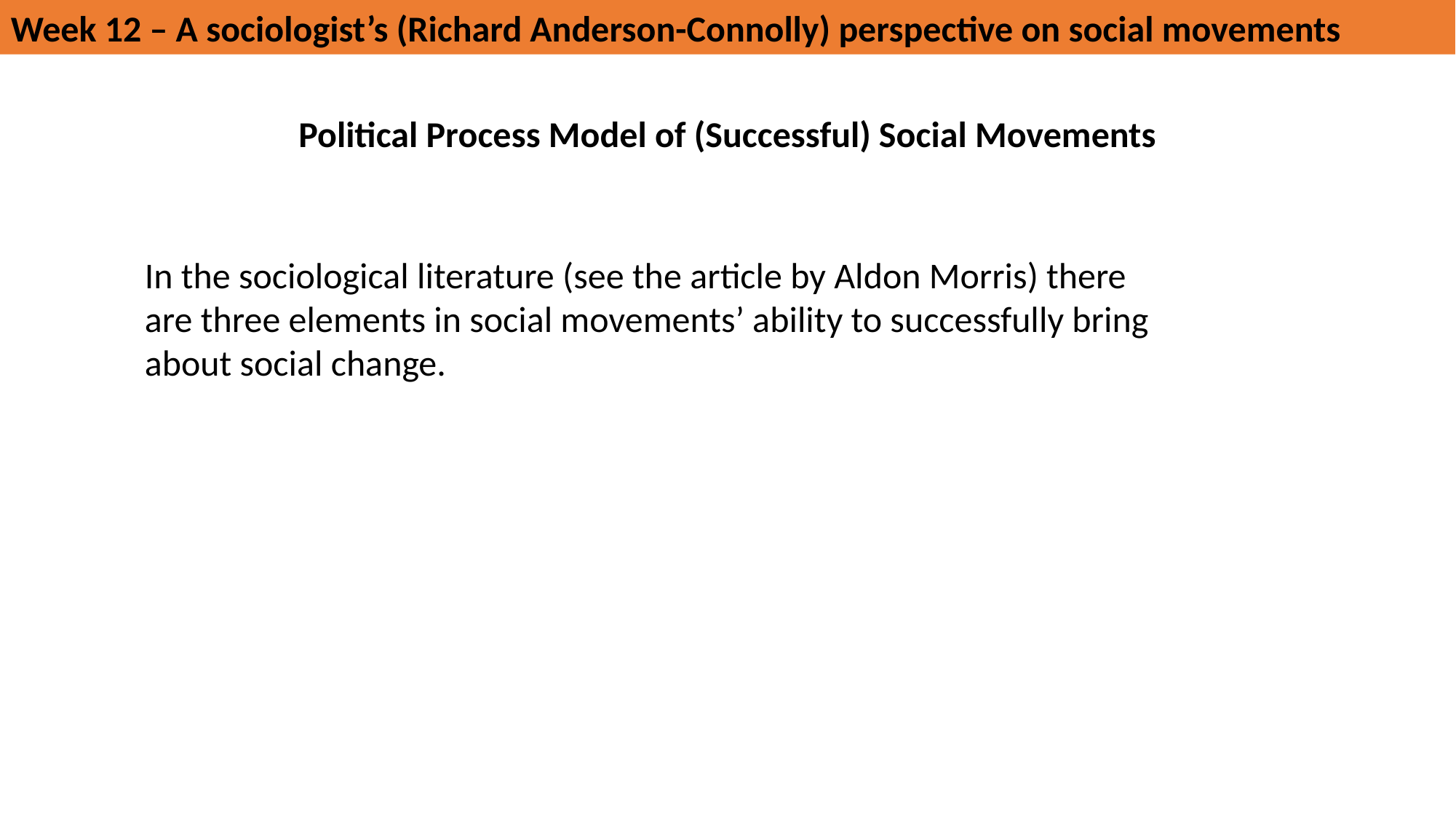

Week 12 – A sociologist’s (Richard Anderson-Connolly) perspective on social movements
# Political Process Model of (Successful) Social Movements
In the sociological literature (see the article by Aldon Morris) there are three elements in social movements’ ability to successfully bring about social change.